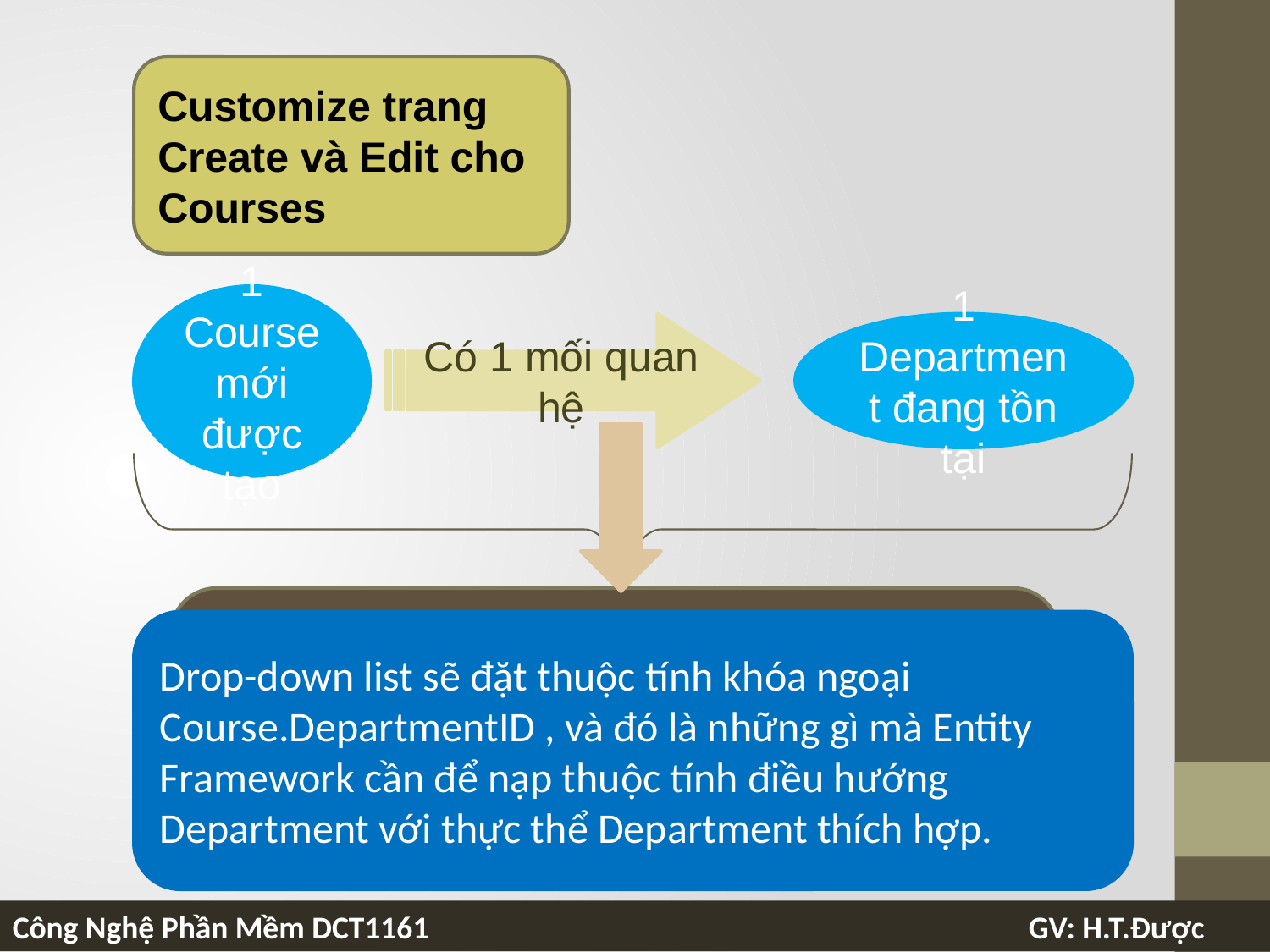

Customize trang Create và Edit cho Courses
1 Course mới được tạo
Có 1 mối quan hệ
1 Department đang tồn tại

Scaffolded code sẽ gồm có phương thức controller, cả trang create và edit đều bao gồm 1 drop-down list để chọn department.
Drop-down list sẽ đặt thuộc tính khóa ngoại Course.DepartmentID , và đó là những gì mà Entity Framework cần để nạp thuộc tính điều hướng Department với thực thể Department thích hợp.